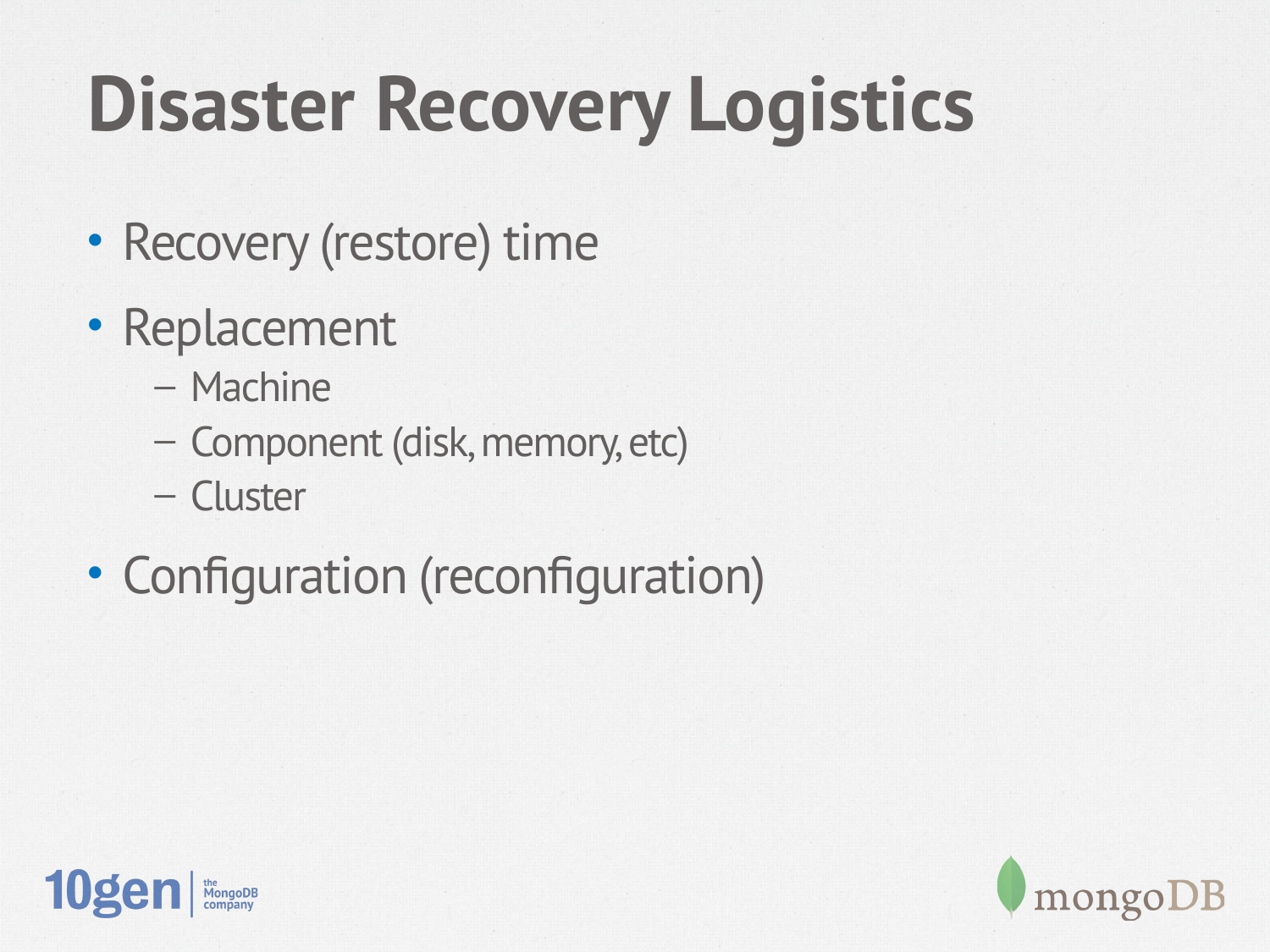

# Disaster Recovery Logistics
Recovery (restore) time
Replacement
Machine
Component (disk, memory, etc)
Cluster
Configuration (reconfiguration)